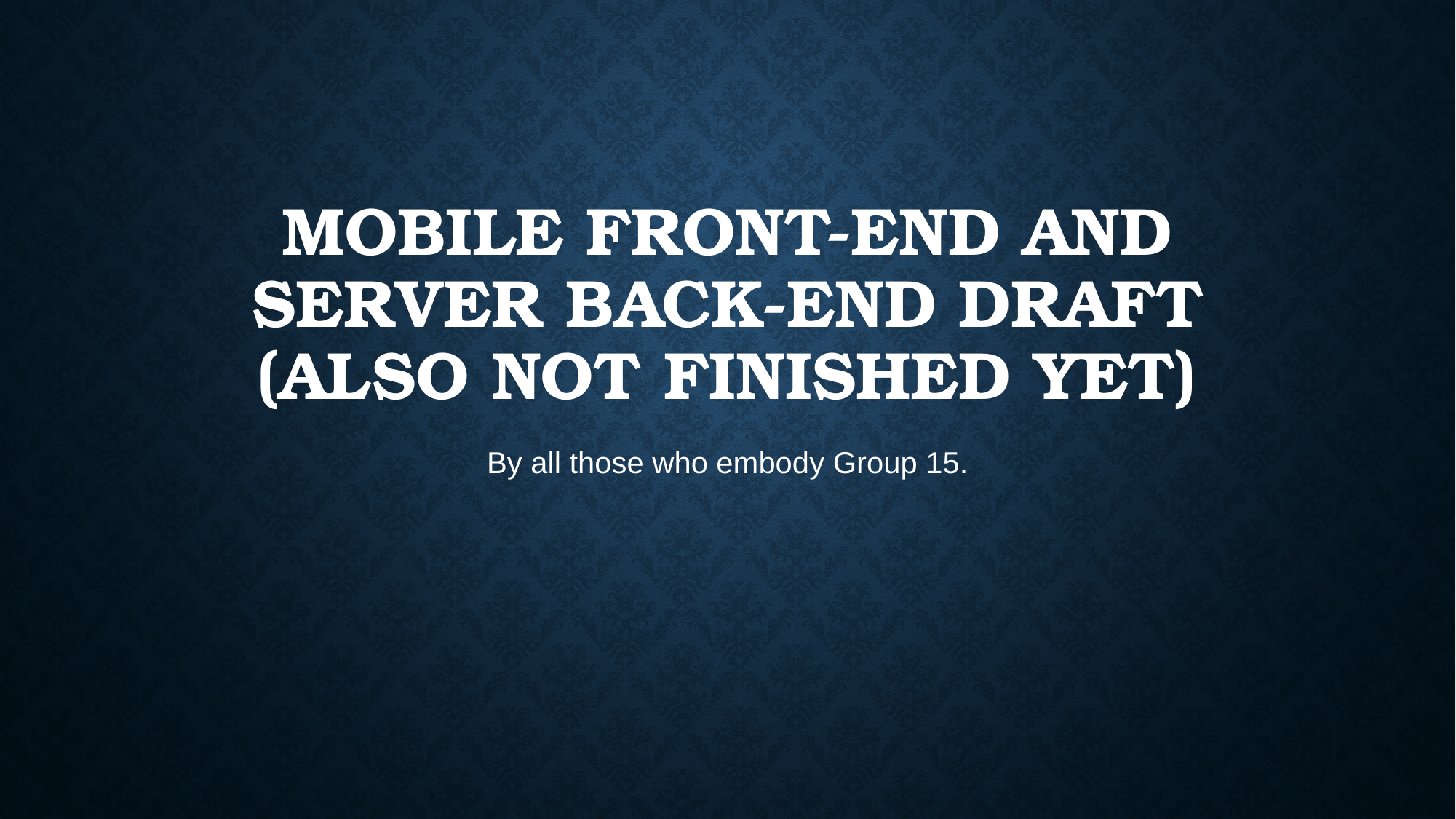

# Mobile Front-end and server back-end draft (Also not finished yet)
By all those who embody Group 15.